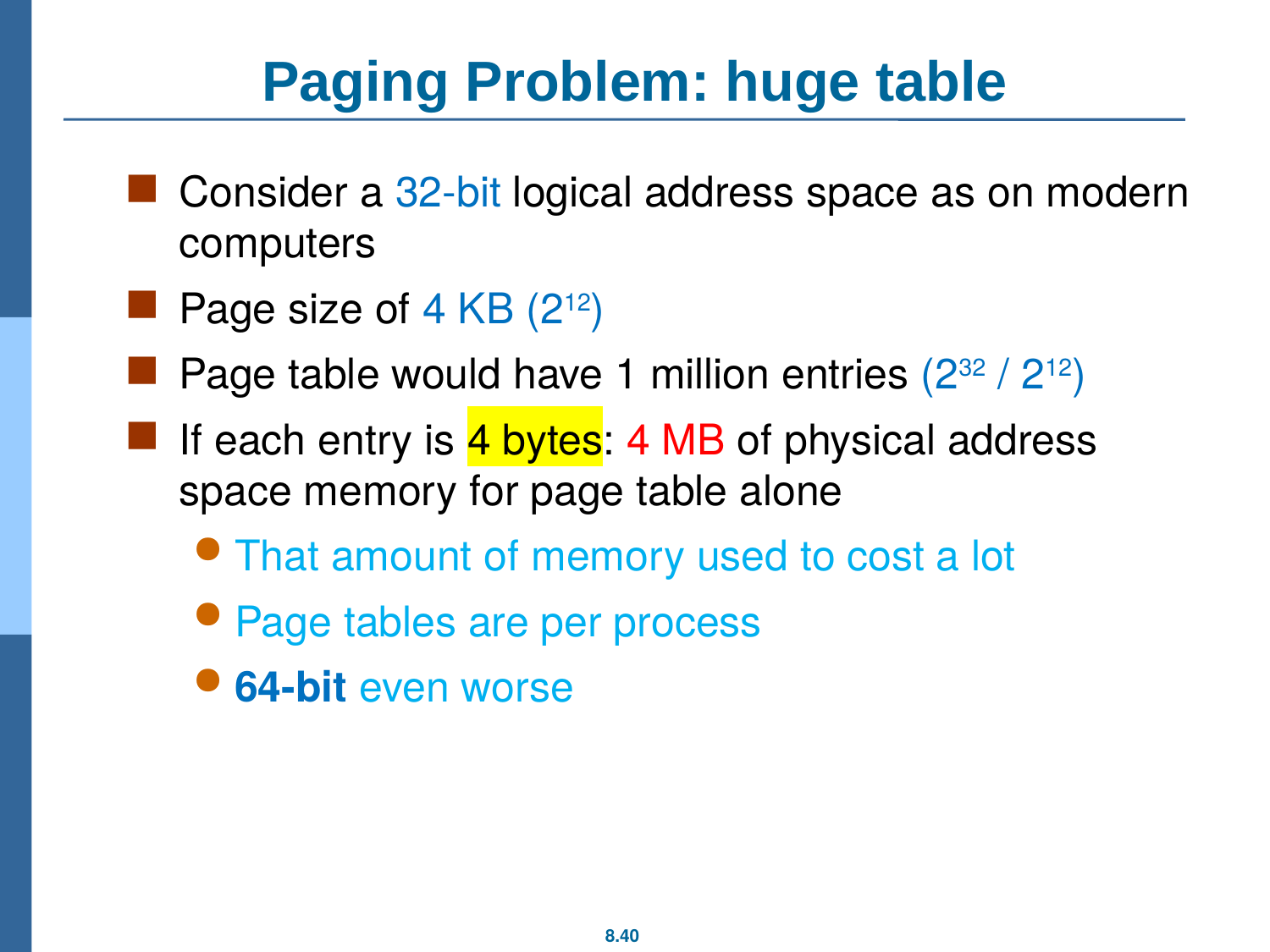

# Paging Problem: huge table
Consider a 32-bit logical address space as on modern computers
Page size of 4 KB (212)
Page table would have 1 million entries (232 / 212)
If each entry is 4 bytes: 4 MB of physical address space memory for page table alone
That amount of memory used to cost a lot
Page tables are per process
64-bit even worse